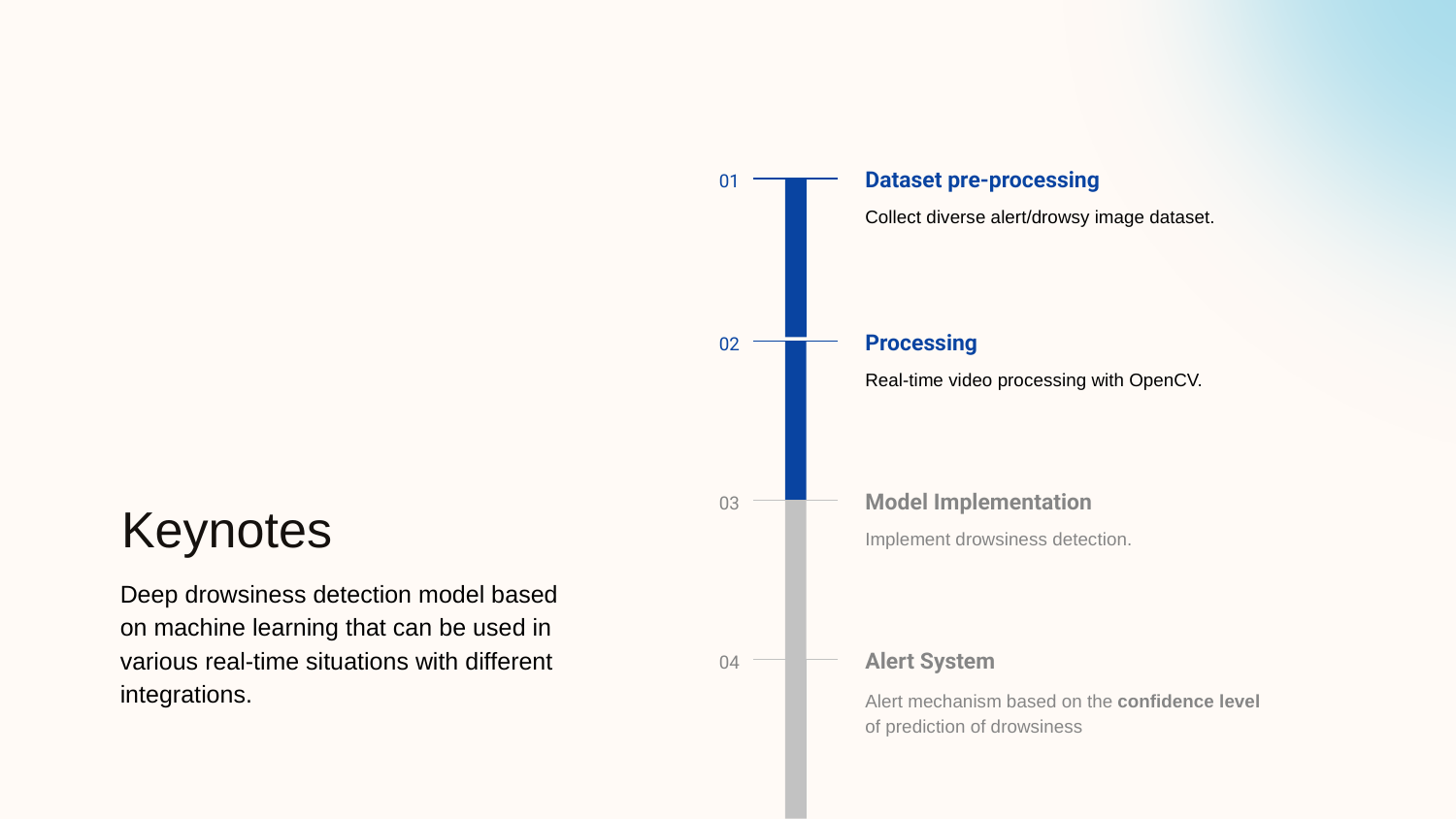

Dataset pre-processing
01

Collect diverse alert/drowsy image dataset.

Processing
02

Real-time video processing with OpenCV.

Model Implementation
03

Implement drowsiness detection.
Keynotes
Deep drowsiness detection model based on machine learning that can be used in various real-time situations with different integrations.

Alert System
04

Alert mechanism based on the confidence level of prediction of drowsiness